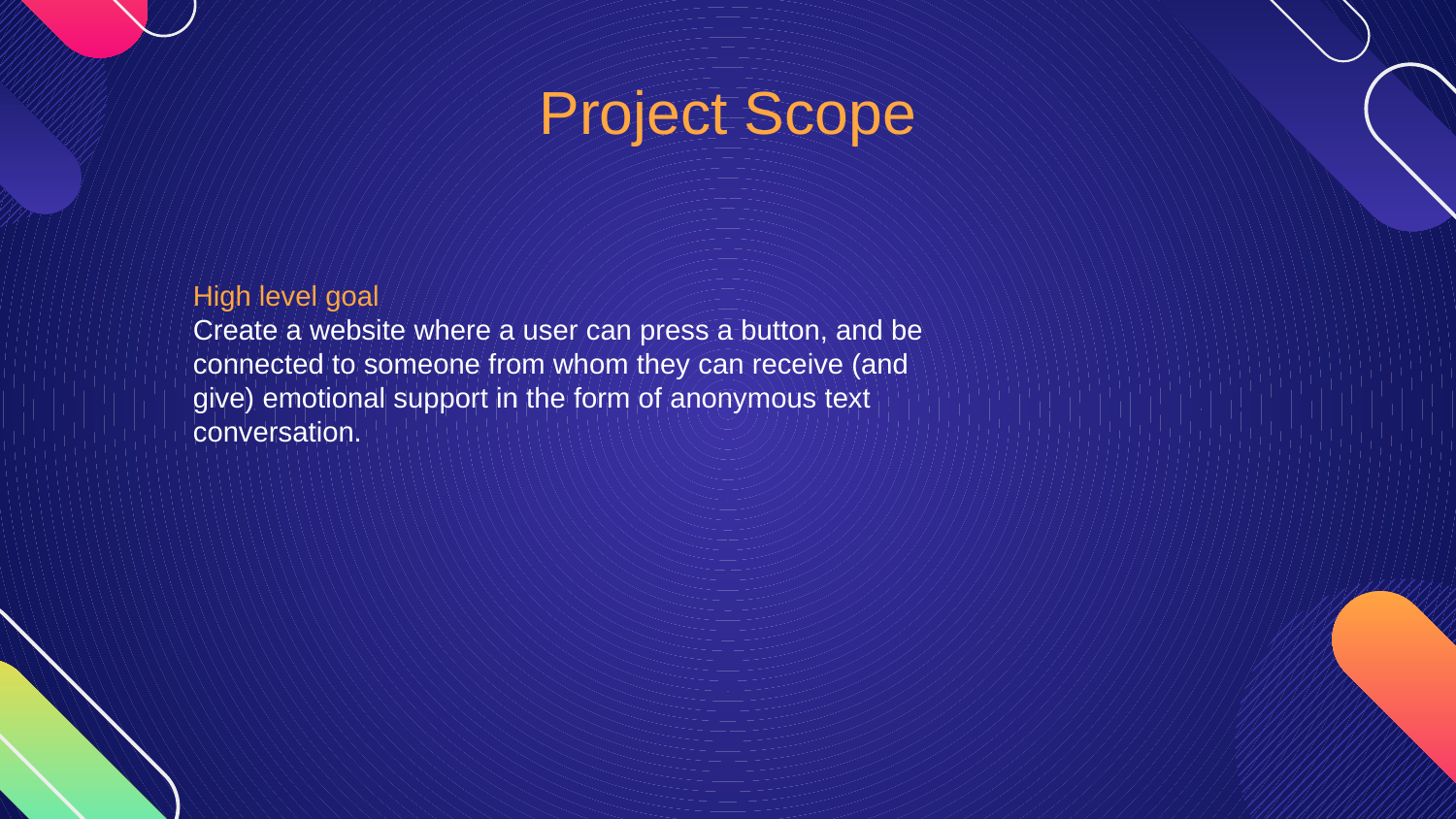

# Project Scope
High level goal
Create a website where a user can press a button, and be connected to someone from whom they can receive (and give) emotional support in the form of anonymous text conversation.